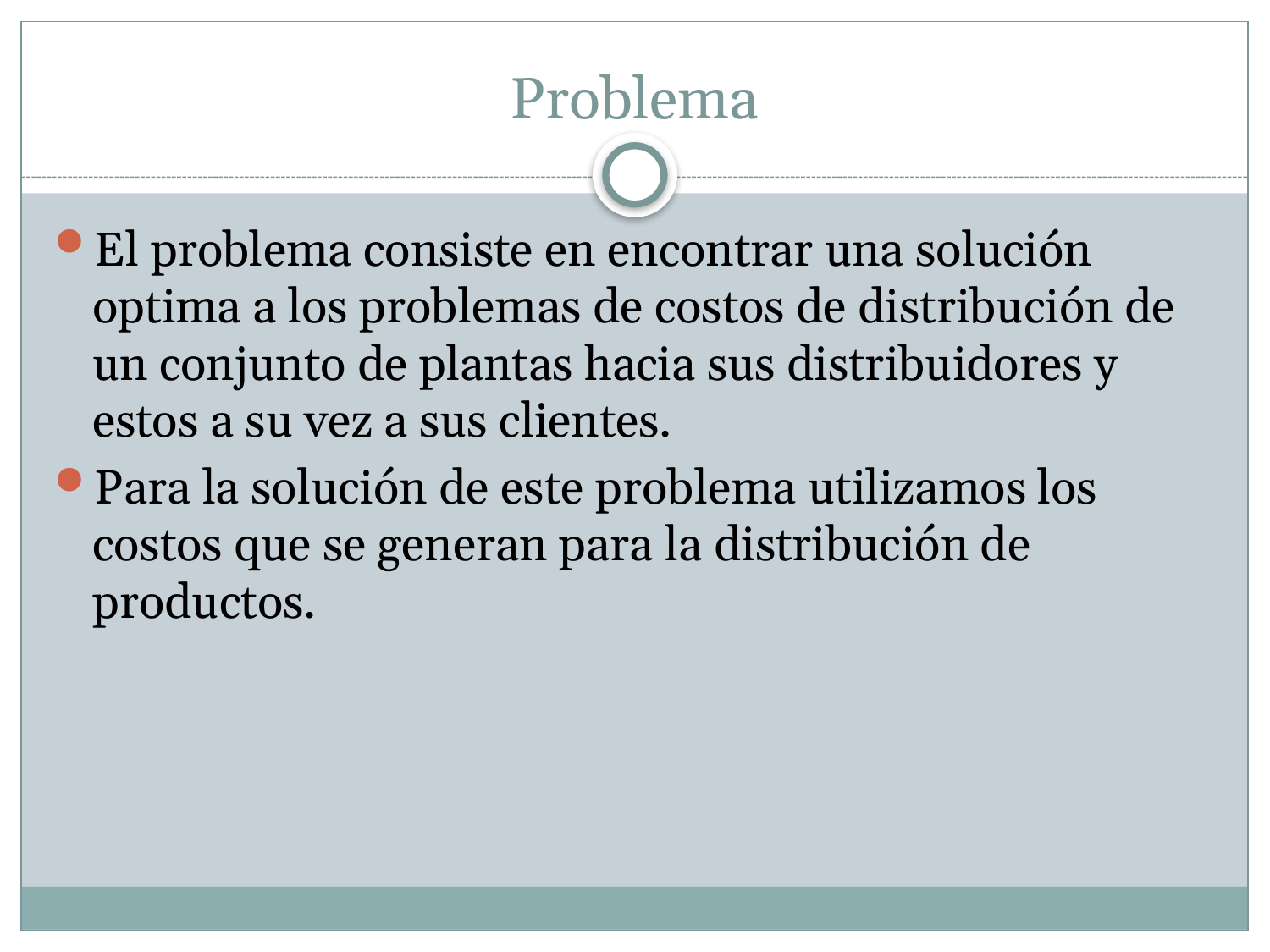

# Problema
El problema consiste en encontrar una solución optima a los problemas de costos de distribución de un conjunto de plantas hacia sus distribuidores y estos a su vez a sus clientes.
Para la solución de este problema utilizamos los costos que se generan para la distribución de productos.